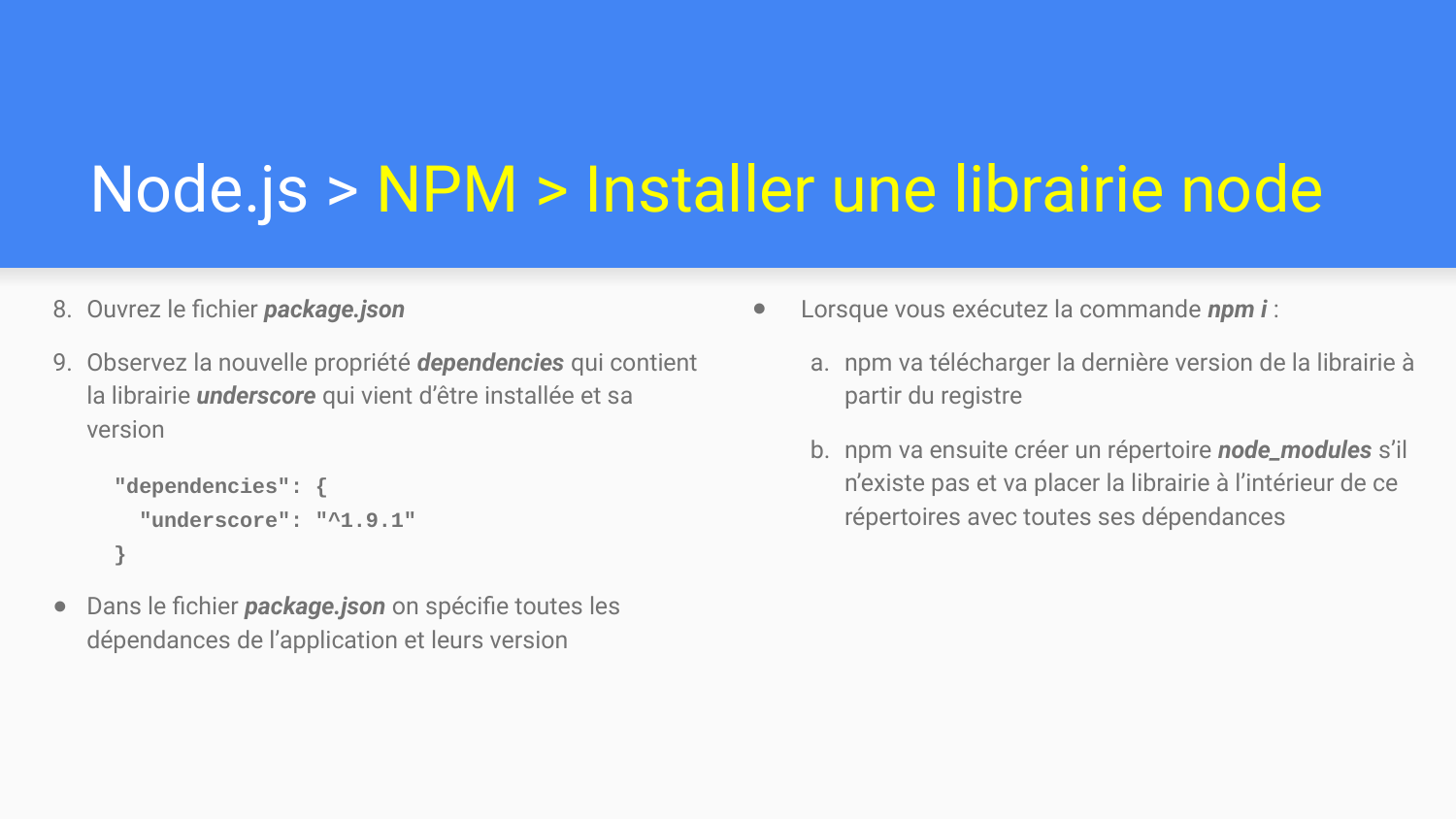

# Node.js > NPM > Installer une librairie node
Ouvrez le fichier package.json
Observez la nouvelle propriété dependencies qui contient la librairie underscore qui vient d’être installée et sa version
 "dependencies": {
   "underscore": "^1.9.1"
 }
Dans le fichier package.json on spécifie toutes les dépendances de l’application et leurs version
Lorsque vous exécutez la commande npm i :
npm va télécharger la dernière version de la librairie à partir du registre
npm va ensuite créer un répertoire node_modules s’il n’existe pas et va placer la librairie à l’intérieur de ce répertoires avec toutes ses dépendances